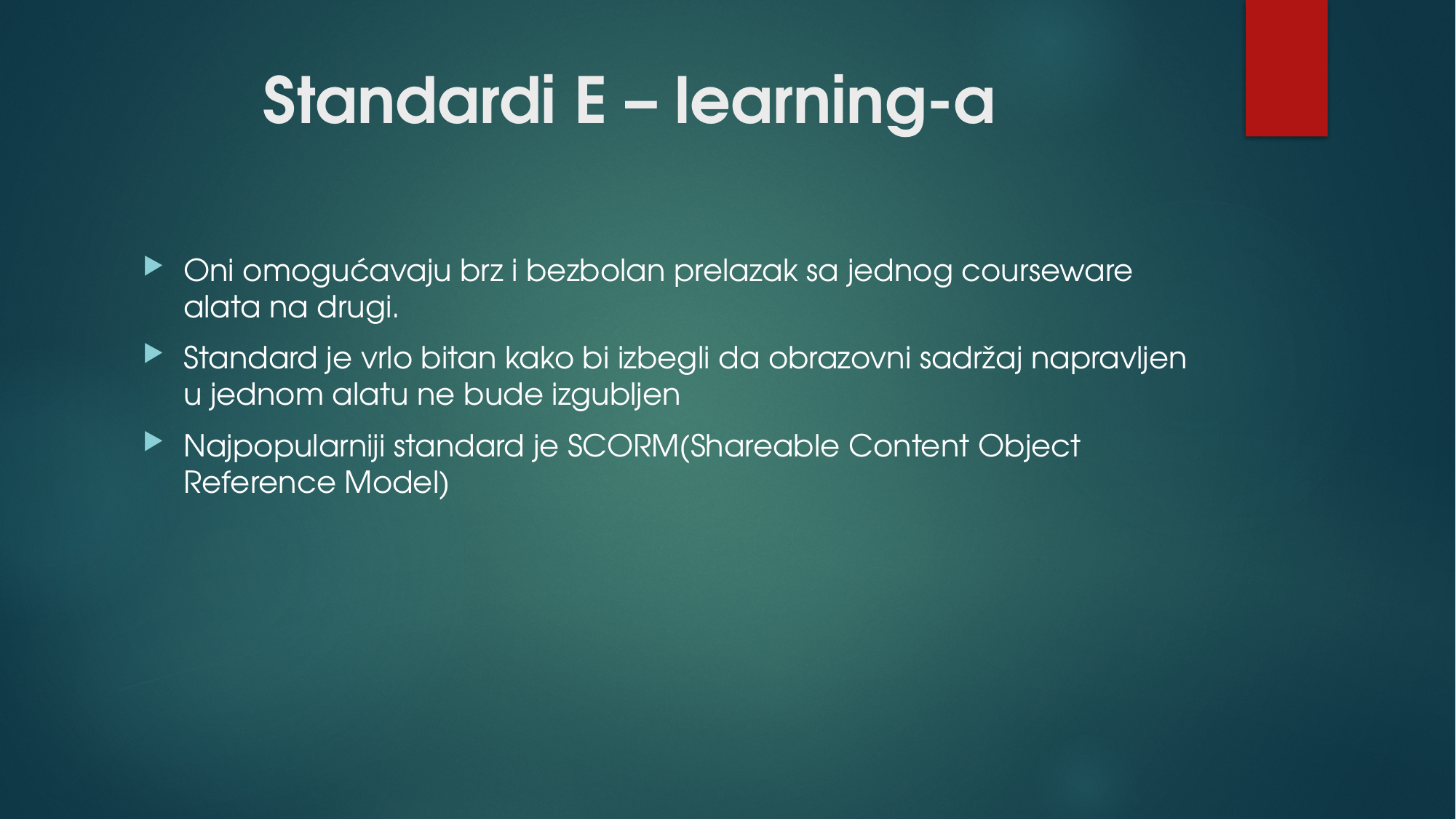

# Standardi E – learning-a
Oni omogućavaju brz i bezbolan prelazak sa jednog courseware alata na drugi.
Standard je vrlo bitan kako bi izbegli da obrazovni sadržaj napravljen u jednom alatu ne bude izgubljen
Najpopularniji standard je SCORM(Shareable Content Object Reference Model)